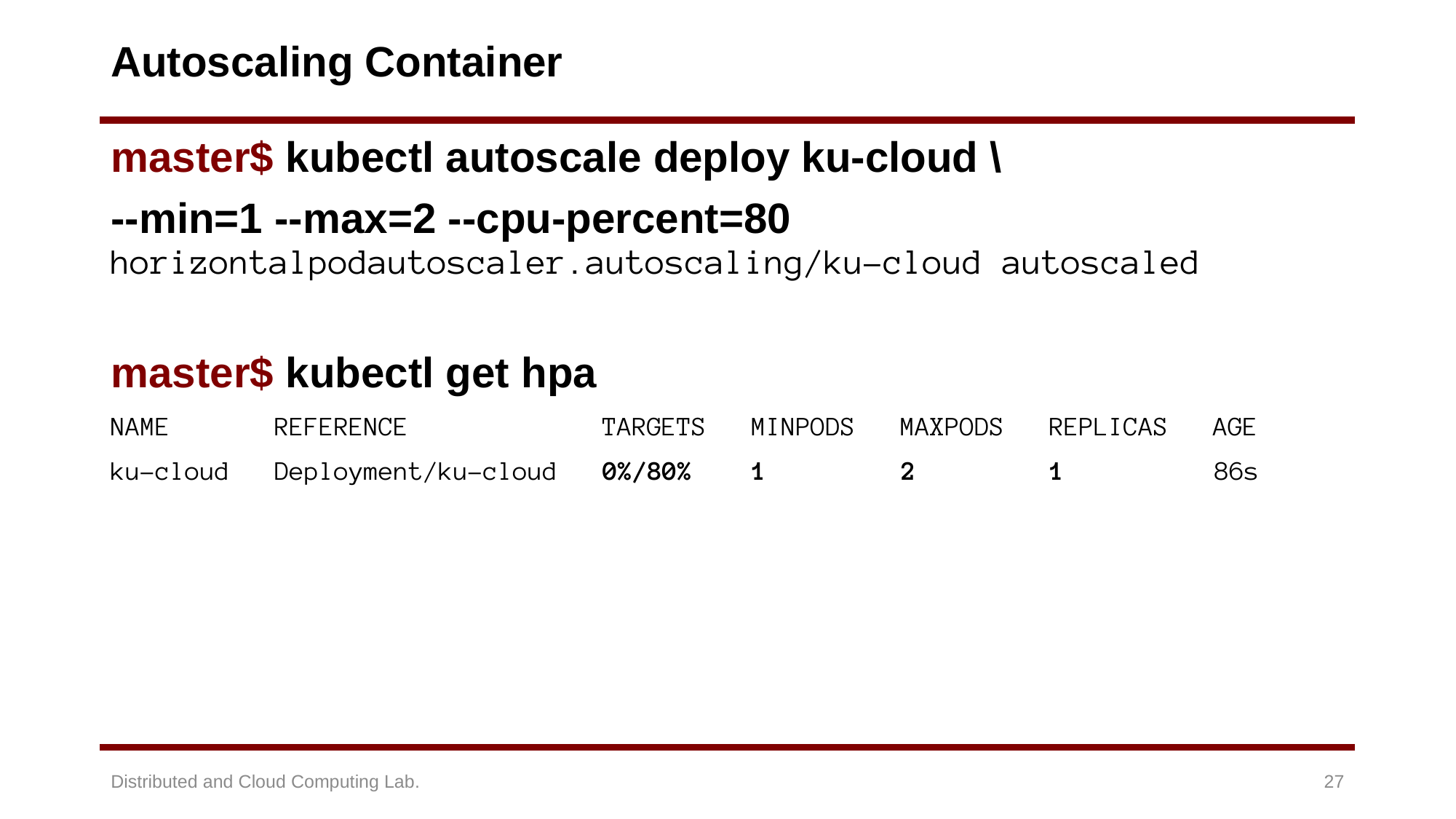

# Autoscaling Container
master$ kubectl autoscale deploy ku-cloud \
--min=1 --max=2 --cpu-percent=80 horizontalpodautoscaler.autoscaling/ku-cloud autoscaled

master$ kubectl get hpa
NAME       REFERENCE             TARGETS   MINPODS   MAXPODS   REPLICAS   AGE
ku-cloud   Deployment/ku-cloud   0%/80%    1         2         1          86s
Distributed and Cloud Computing Lab.
27